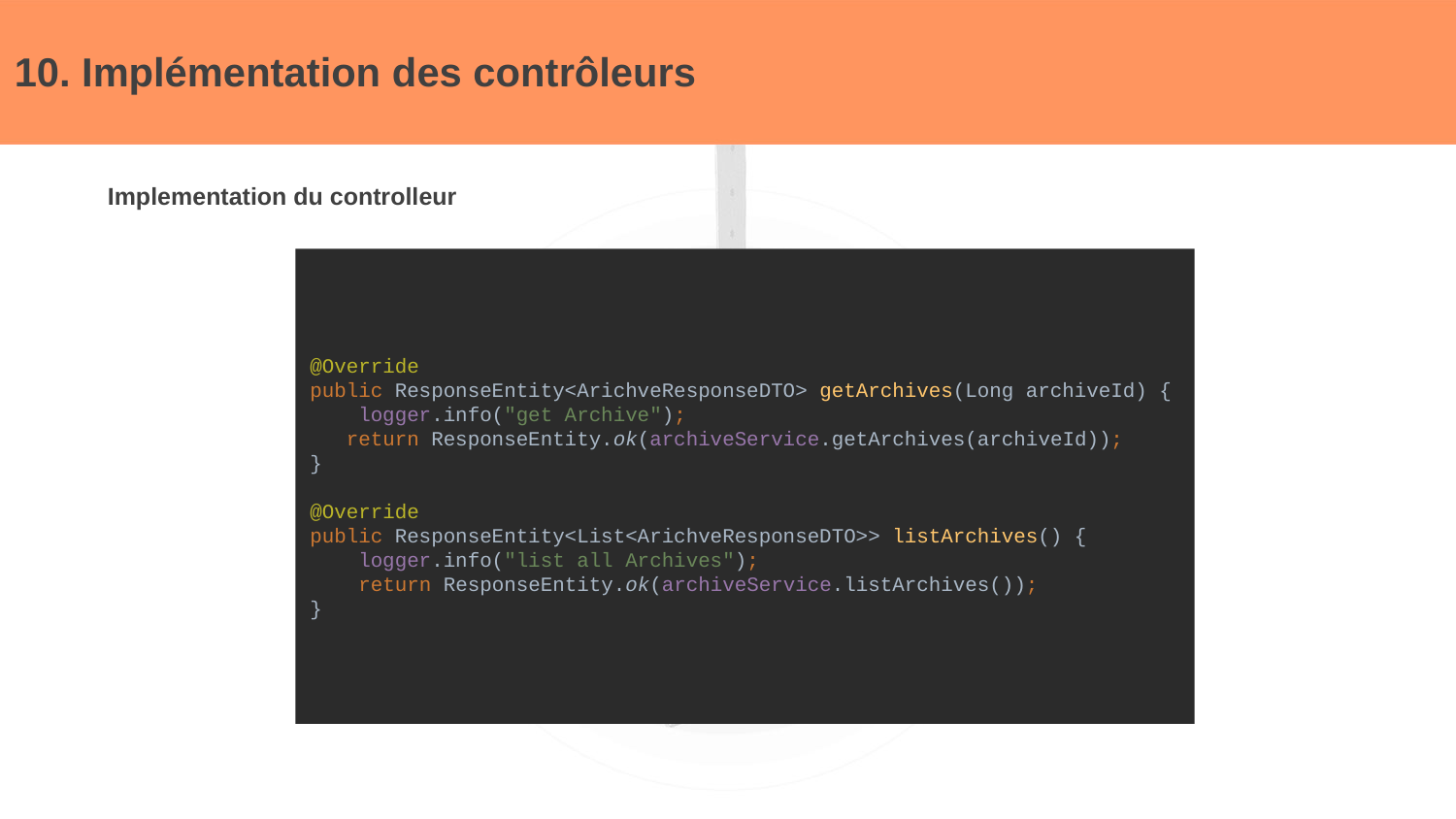

# 10. Implémentation des contrôleurs
Implementation du controlleur

@Override
public ResponseEntity<ArichveResponseDTO> getArchives(Long archiveId) {
    logger.info("get Archive");
   return ResponseEntity.ok(archiveService.getArchives(archiveId));
}
@Override
public ResponseEntity<List<ArichveResponseDTO>> listArchives() {
    logger.info("list all Archives");
    return ResponseEntity.ok(archiveService.listArchives());
}